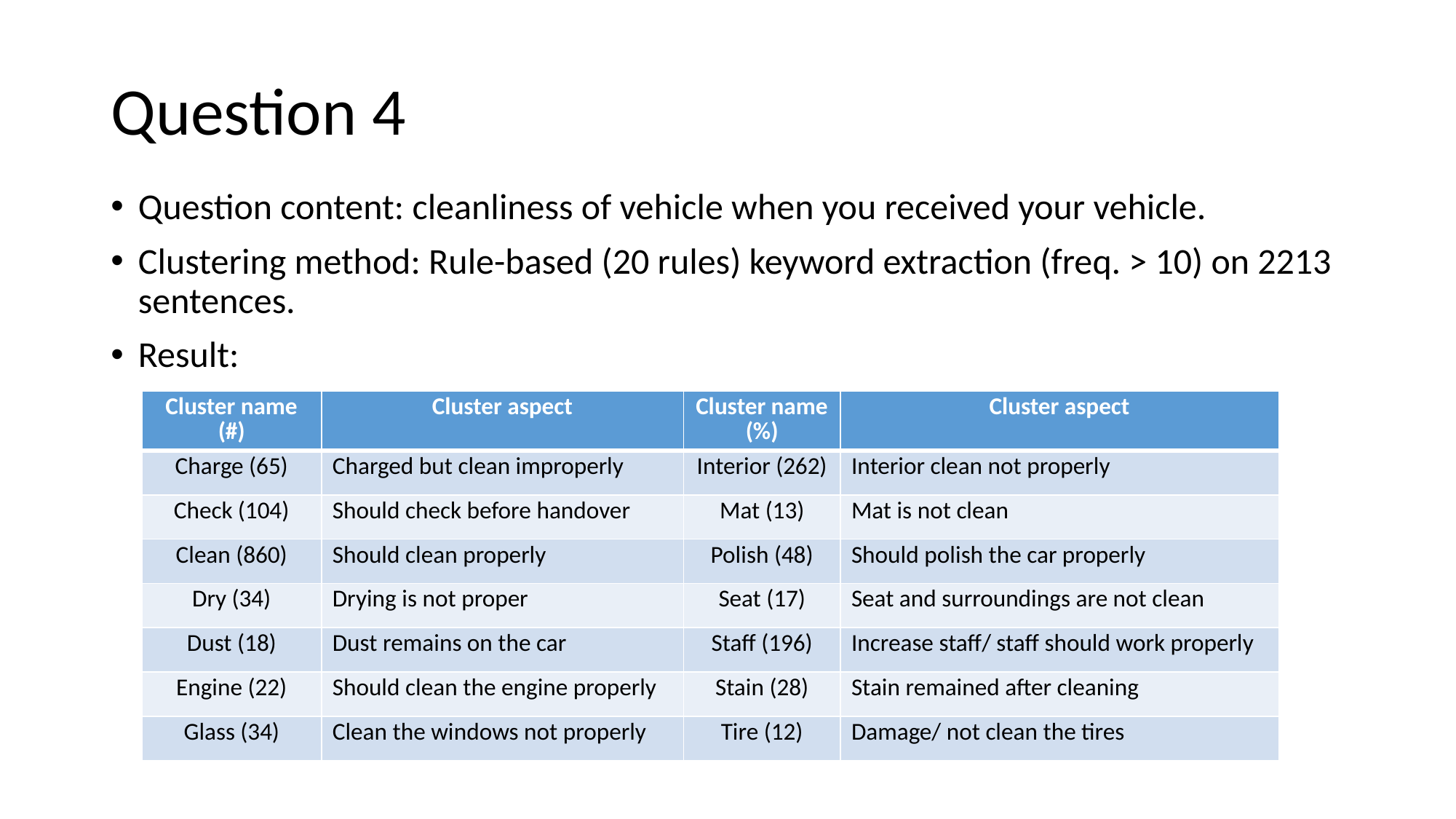

# Question 4
Question content: cleanliness of vehicle when you received your vehicle.
Clustering method: Rule-based (20 rules) keyword extraction (freq. > 10) on 2213 sentences.
Result:

| Cluster name (#) | Cluster aspect | Cluster name (%) | Cluster aspect |
| --- | --- | --- | --- |
| Charge (65) | Charged but clean improperly | Interior (262) | Interior clean not properly |
| Check (104) | Should check before handover | Mat (13) | Mat is not clean |
| Clean (860) | Should clean properly | Polish (48) | Should polish the car properly |
| Dry (34) | Drying is not proper | Seat (17) | Seat and surroundings are not clean |
| Dust (18) | Dust remains on the car | Staff (196) | Increase staff/ staff should work properly |
| Engine (22) | Should clean the engine properly | Stain (28) | Stain remained after cleaning |
| Glass (34) | Clean the windows not properly | Tire (12) | Damage/ not clean the tires |